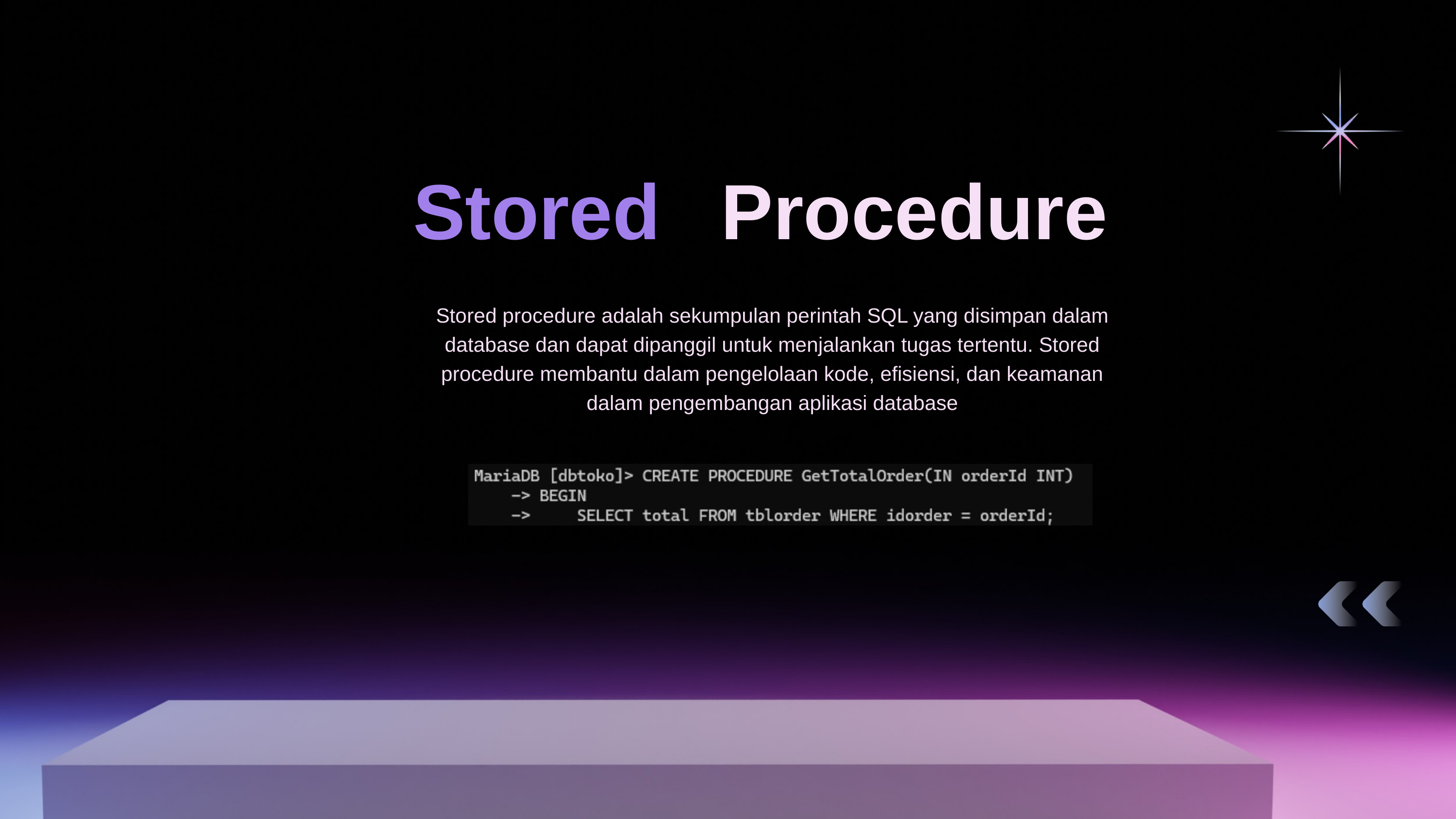

Stored
Procedure
Stored procedure adalah sekumpulan perintah SQL yang disimpan dalam database dan dapat dipanggil untuk menjalankan tugas tertentu. Stored procedure membantu dalam pengelolaan kode, efisiensi, dan keamanan dalam pengembangan aplikasi database